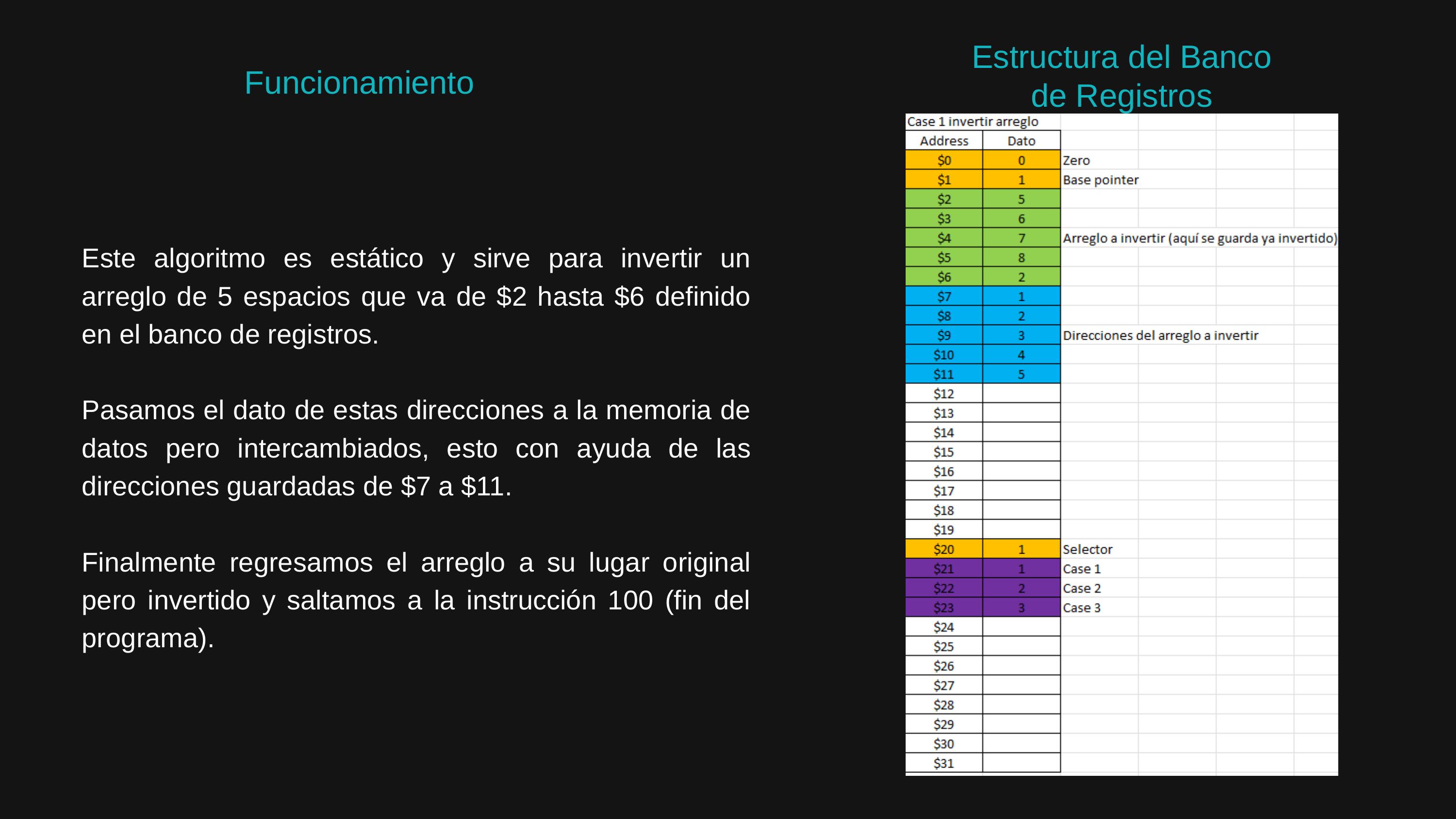

Estructura del Banco de Registros
Funcionamiento

Este algoritmo es estático y sirve para invertir un arreglo de 5 espacios que va de $2 hasta $6 definido en el banco de registros.

Pasamos el dato de estas direcciones a la memoria de datos pero intercambiados, esto con ayuda de las direcciones guardadas de $7 a $11.

Finalmente regresamos el arreglo a su lugar original pero invertido y saltamos a la instrucción 100 (fin del programa).